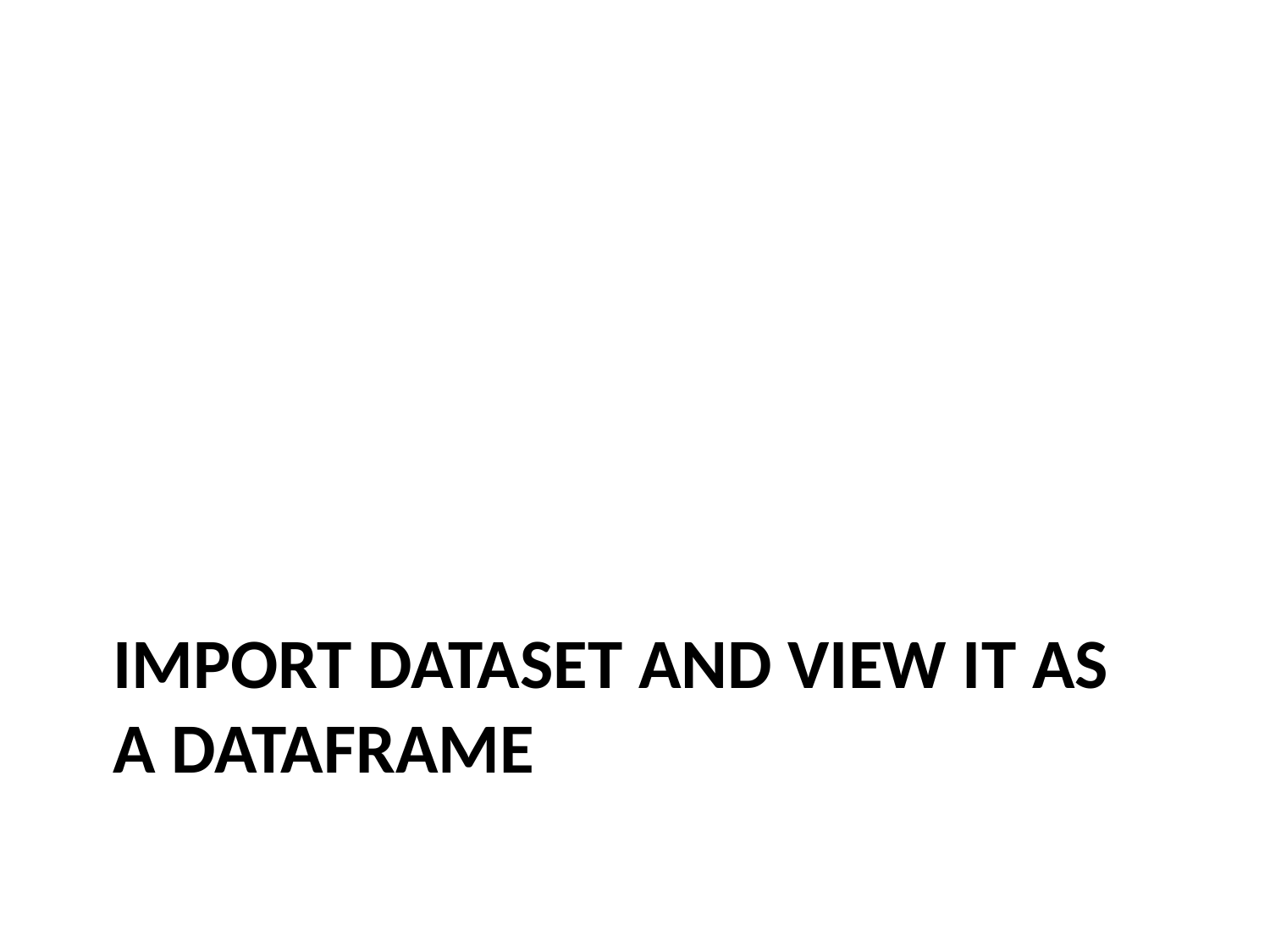

# Import dataset and view it as a dataframe